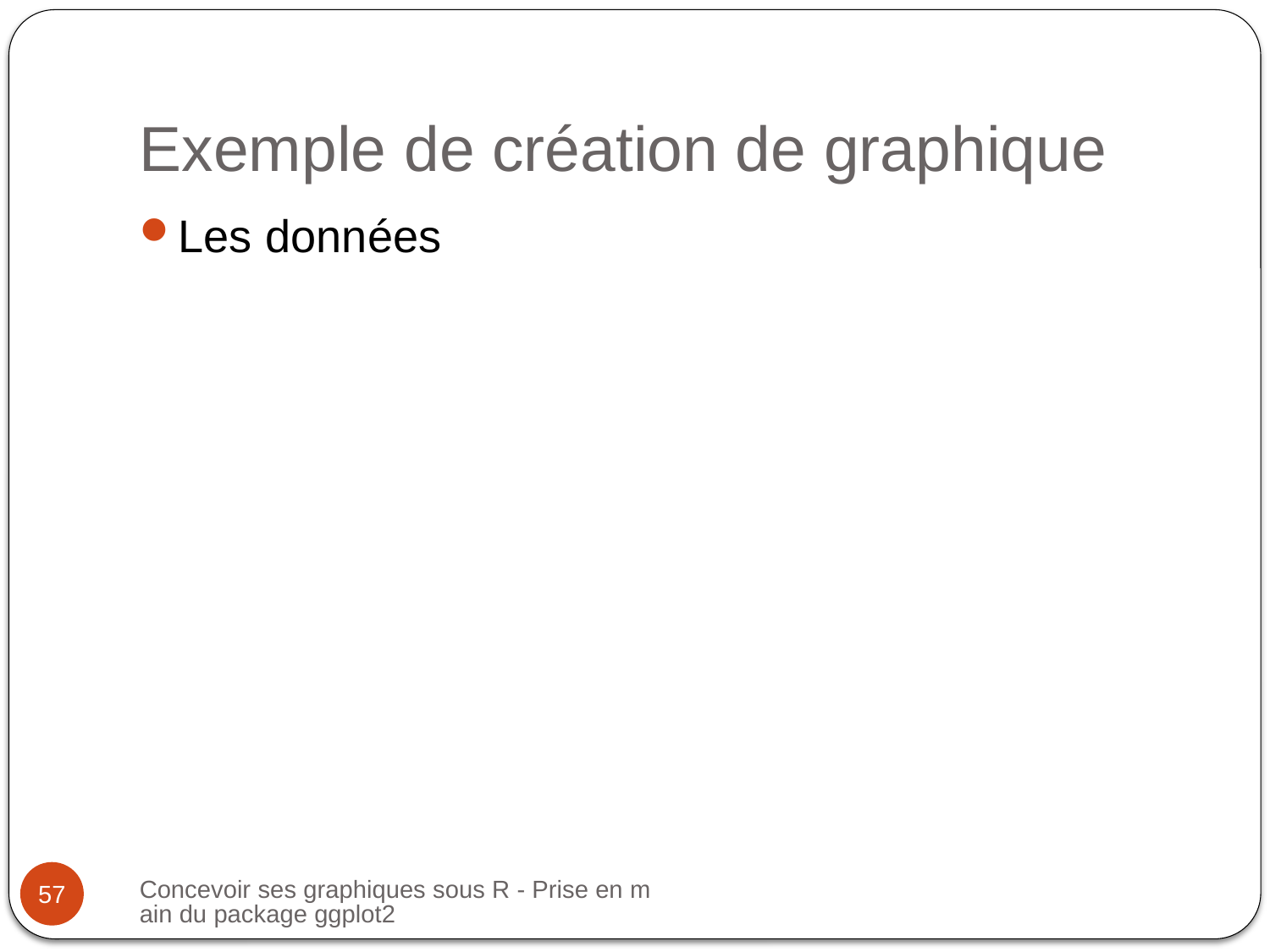

# Exemple de création de graphique
Les données
Concevoir ses graphiques sous R - Prise en main du package ggplot2
57